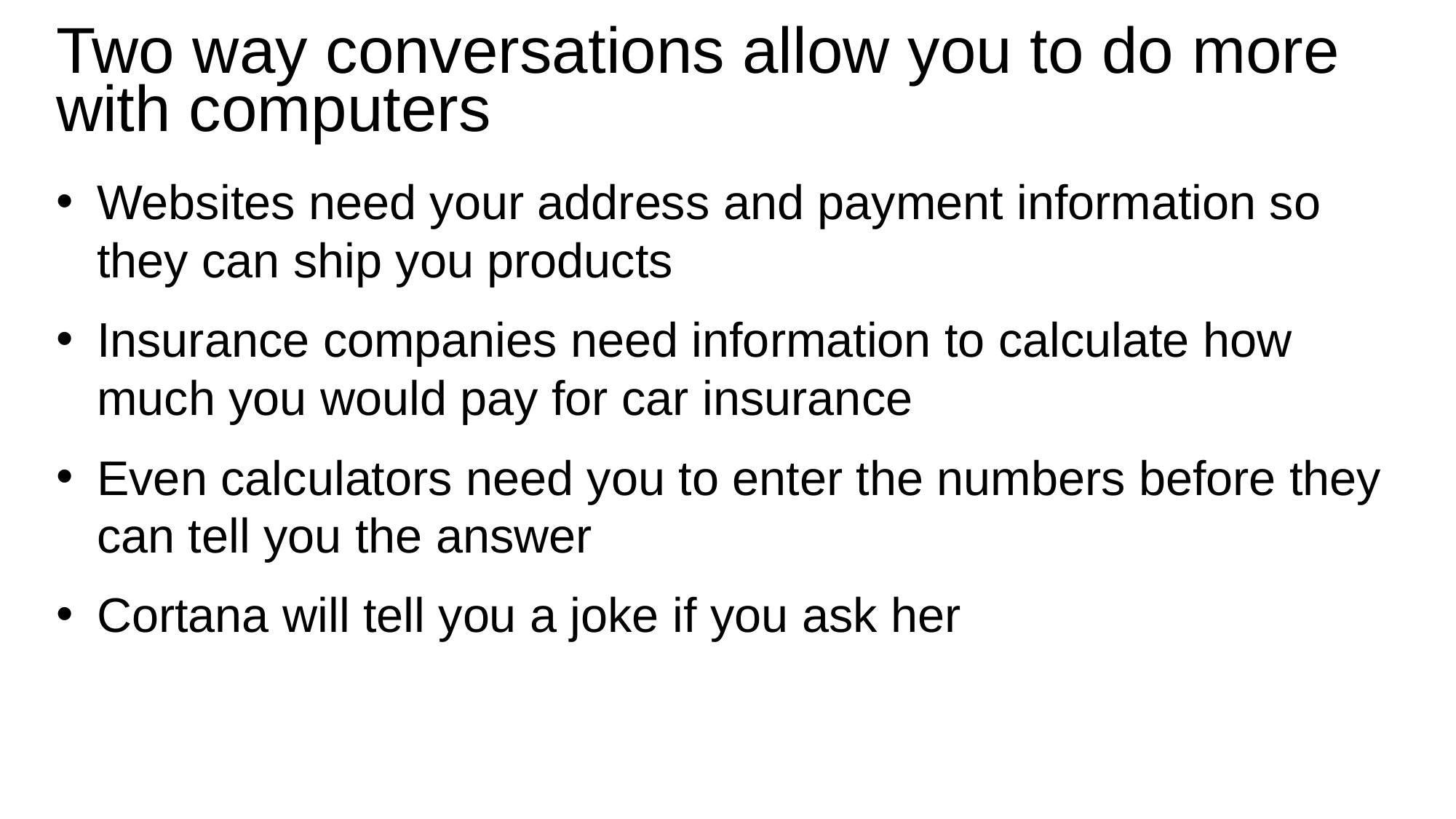

Two way conversations allow you to do more with computers
Websites need your address and payment information so they can ship you products
Insurance companies need information to calculate how much you would pay for car insurance
Even calculators need you to enter the numbers before they can tell you the answer
Cortana will tell you a joke if you ask her